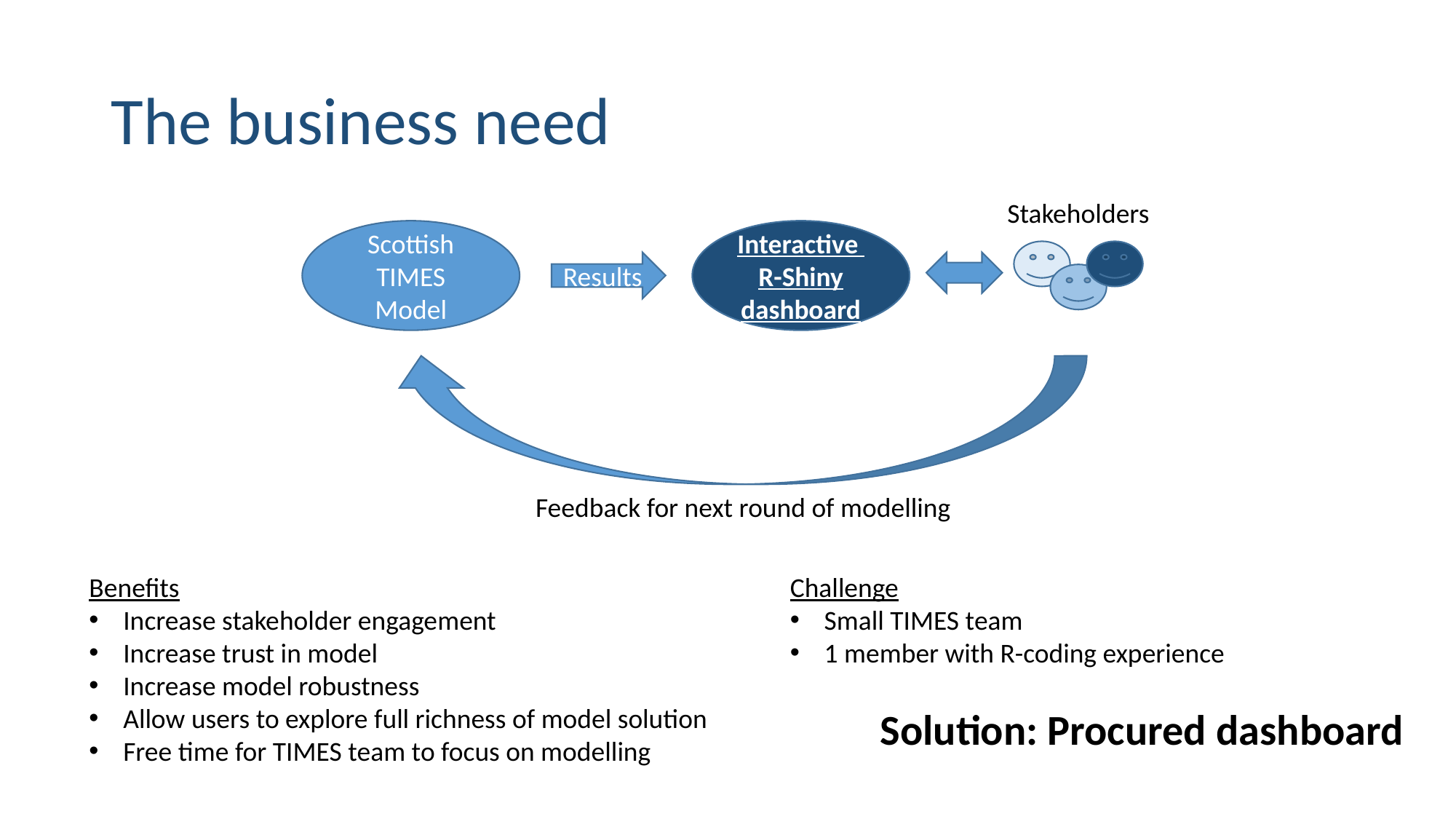

# The business need
Stakeholders
Scottish TIMES Model
Interactive
R-Shiny dashboard

Results

Feedback for next round of modelling
Benefits
Increase stakeholder engagement
Increase trust in model
Increase model robustness
Allow users to explore full richness of model solution
Free time for TIMES team to focus on modelling
Challenge
Small TIMES team
1 member with R-coding experience
Solution: Procured dashboard